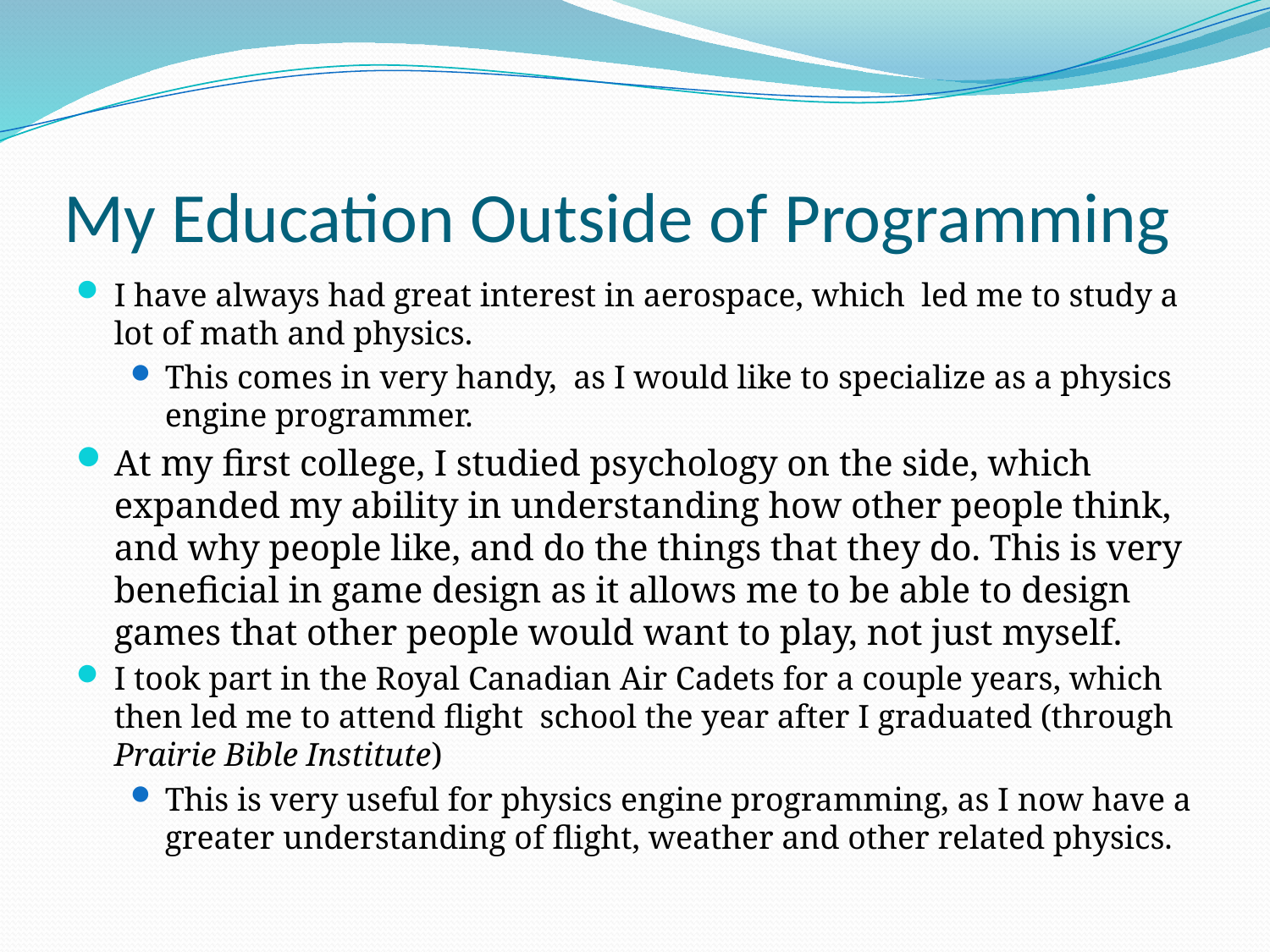

# My Education Outside of Programming
I have always had great interest in aerospace, which  led me to study a lot of math and physics.
This comes in very handy,  as I would like to specialize as a physics engine programmer.
At my first college, I studied psychology on the side, which expanded my ability in understanding how other people think, and why people like, and do the things that they do. This is very beneficial in game design as it allows me to be able to design games that other people would want to play, not just myself.
I took part in the Royal Canadian Air Cadets for a couple years, which then led me to attend flight  school the year after I graduated (through Prairie Bible Institute)
This is very useful for physics engine programming, as I now have a greater understanding of flight, weather and other related physics.